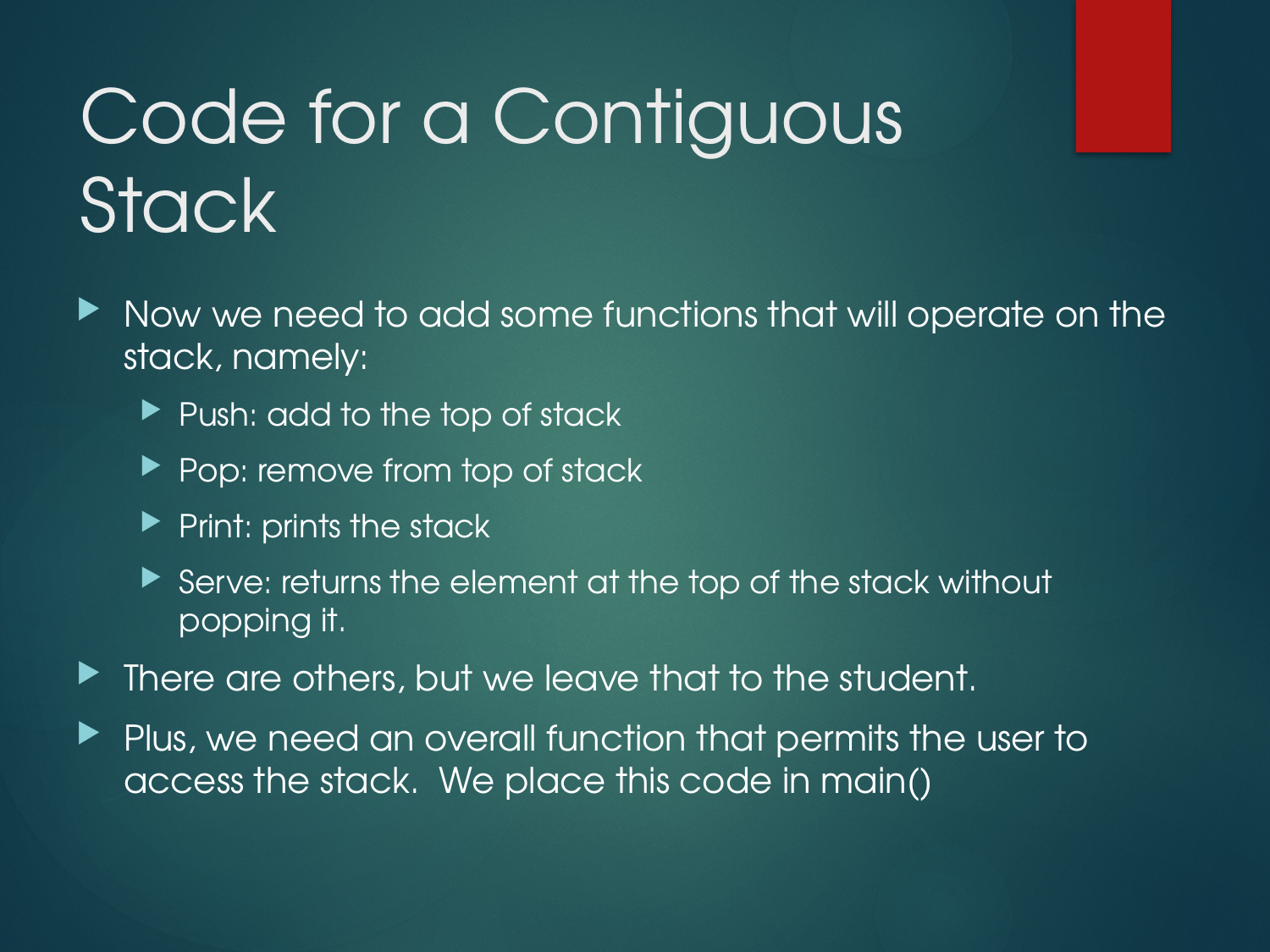

# Code for a Contiguous Stack
Now we need to add some functions that will operate on the stack, namely:
Push: add to the top of stack
Pop: remove from top of stack
Print: prints the stack
Serve: returns the element at the top of the stack without popping it.
There are others, but we leave that to the student.
Plus, we need an overall function that permits the user to access the stack.  We place this code in main()